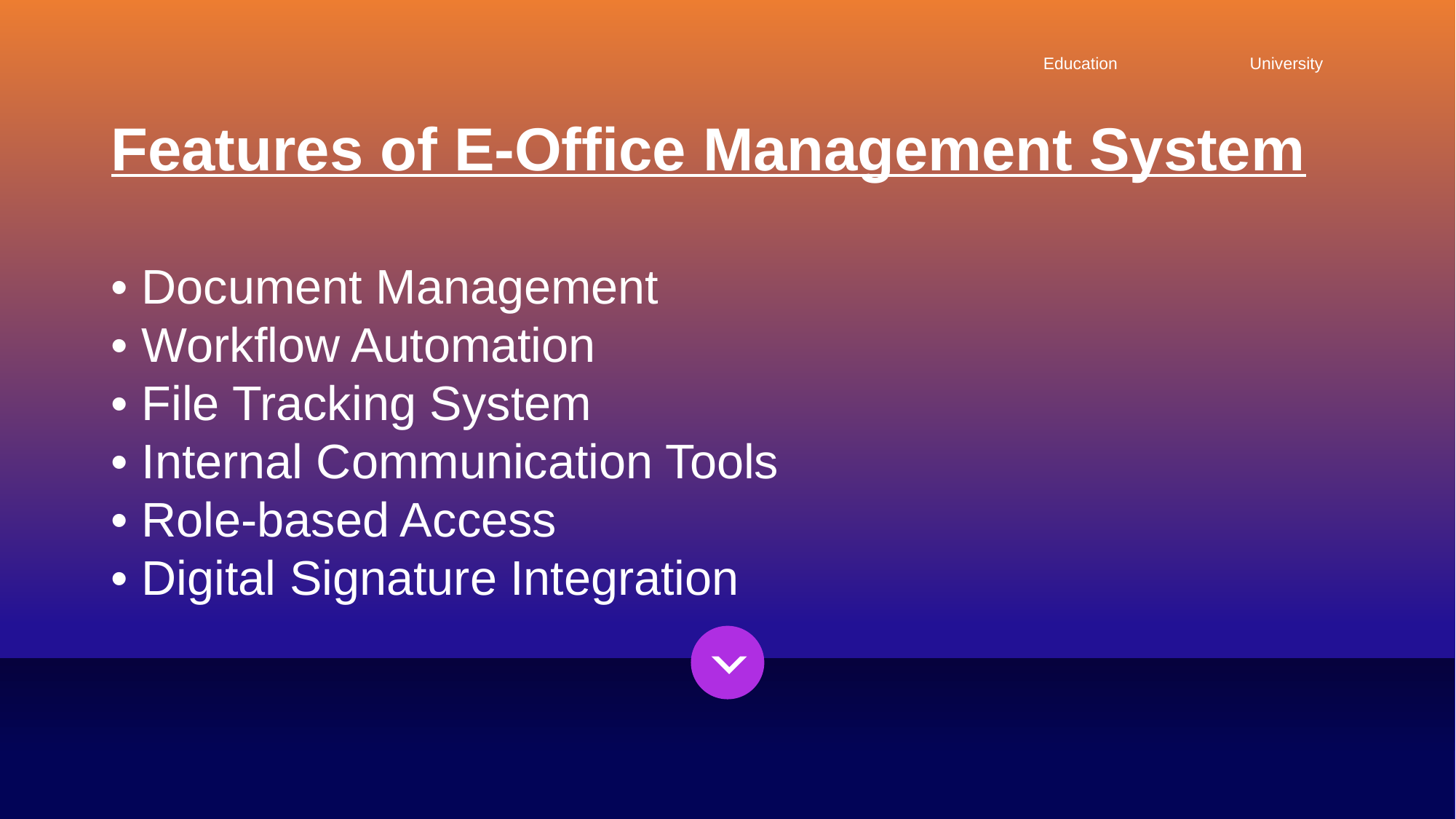

Education
University
Features of E-Office Management System

• Document Management
• Workflow Automation
• File Tracking System
• Internal Communication Tools
• Role-based Access
• Digital Signature Integration

### Chart

| Category |
|---|